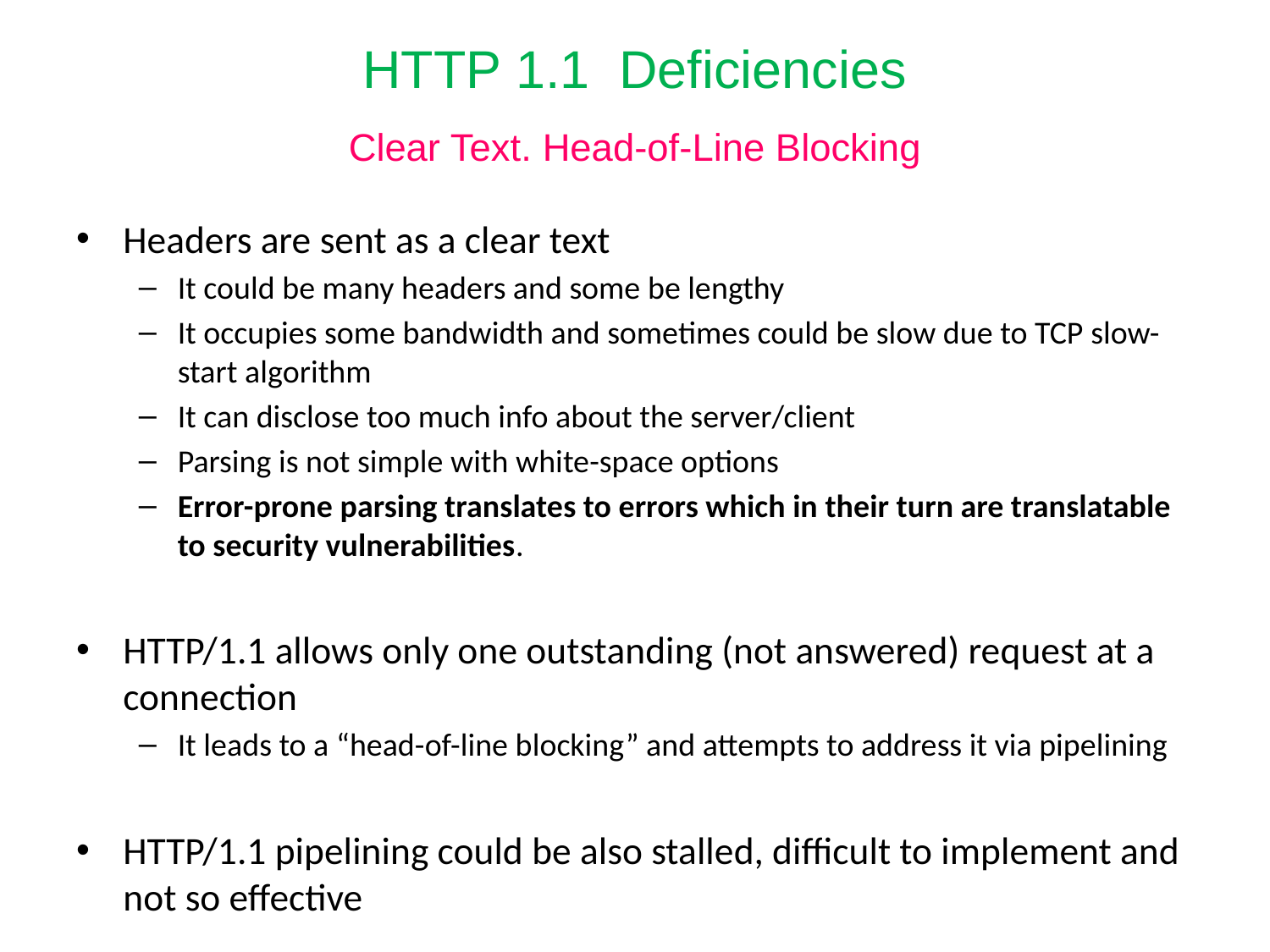

# HTTP 1.1  Deficiencies
Clear Text. Head-of-Line Blocking

Headers are sent as a clear text
It could be many headers and some be lengthy
It occupies some bandwidth and sometimes could be slow due to TCP slow-start algorithm
It can disclose too much info about the server/client
Parsing is not simple with white-space options
Error-prone parsing translates to errors which in their turn are translatable to security vulnerabilities.

HTTP/1.1 allows only one outstanding (not answered) request at a connection
It leads to a “head-of-line blocking” and attempts to address it via pipelining

HTTP/1.1 pipelining could be also stalled, difficult to implement and not so effective